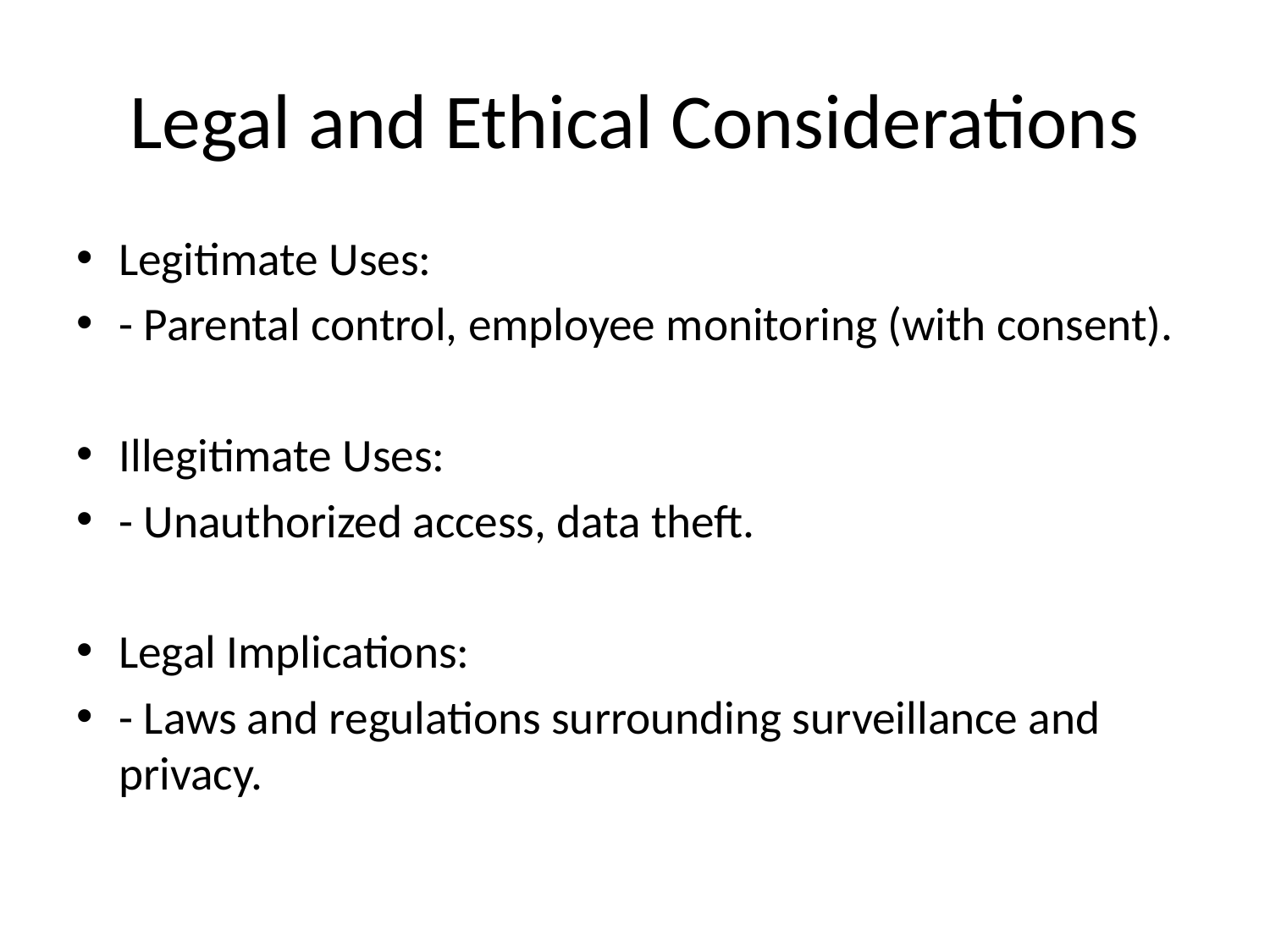

# Legal and Ethical Considerations
Legitimate Uses:
- Parental control, employee monitoring (with consent).

Illegitimate Uses:
- Unauthorized access, data theft.

Legal Implications:
- Laws and regulations surrounding surveillance and privacy.